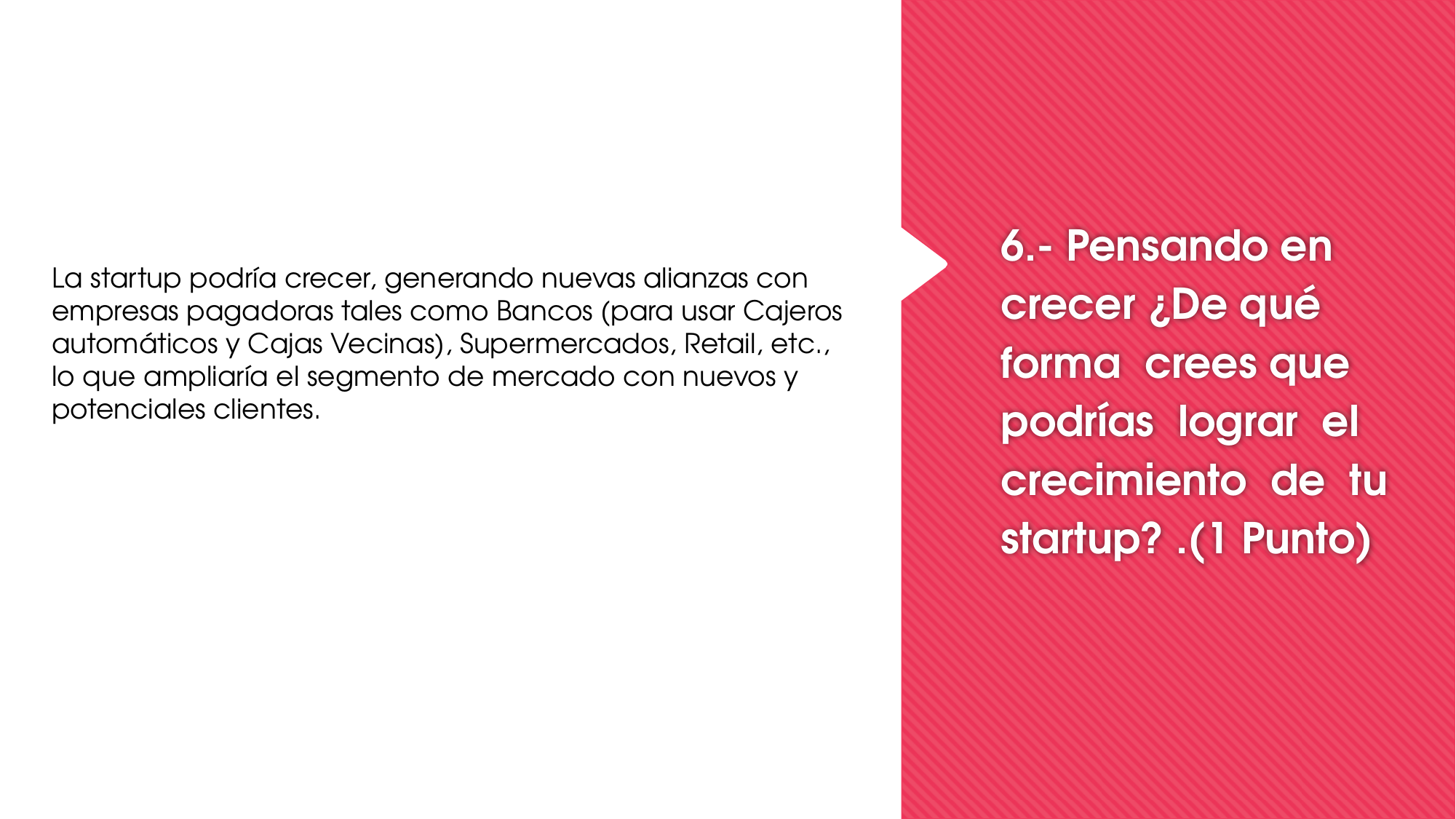

# 6.- Pensando en  crecer ¿De qué  forma  crees que  podrías  lograr  el crecimiento  de  tu startup? .(1 Punto)
La startup podría crecer, generando nuevas alianzas con empresas pagadoras tales como Bancos (para usar Cajeros automáticos y Cajas Vecinas), Supermercados, Retail, etc., lo que ampliaría el segmento de mercado con nuevos y potenciales clientes.